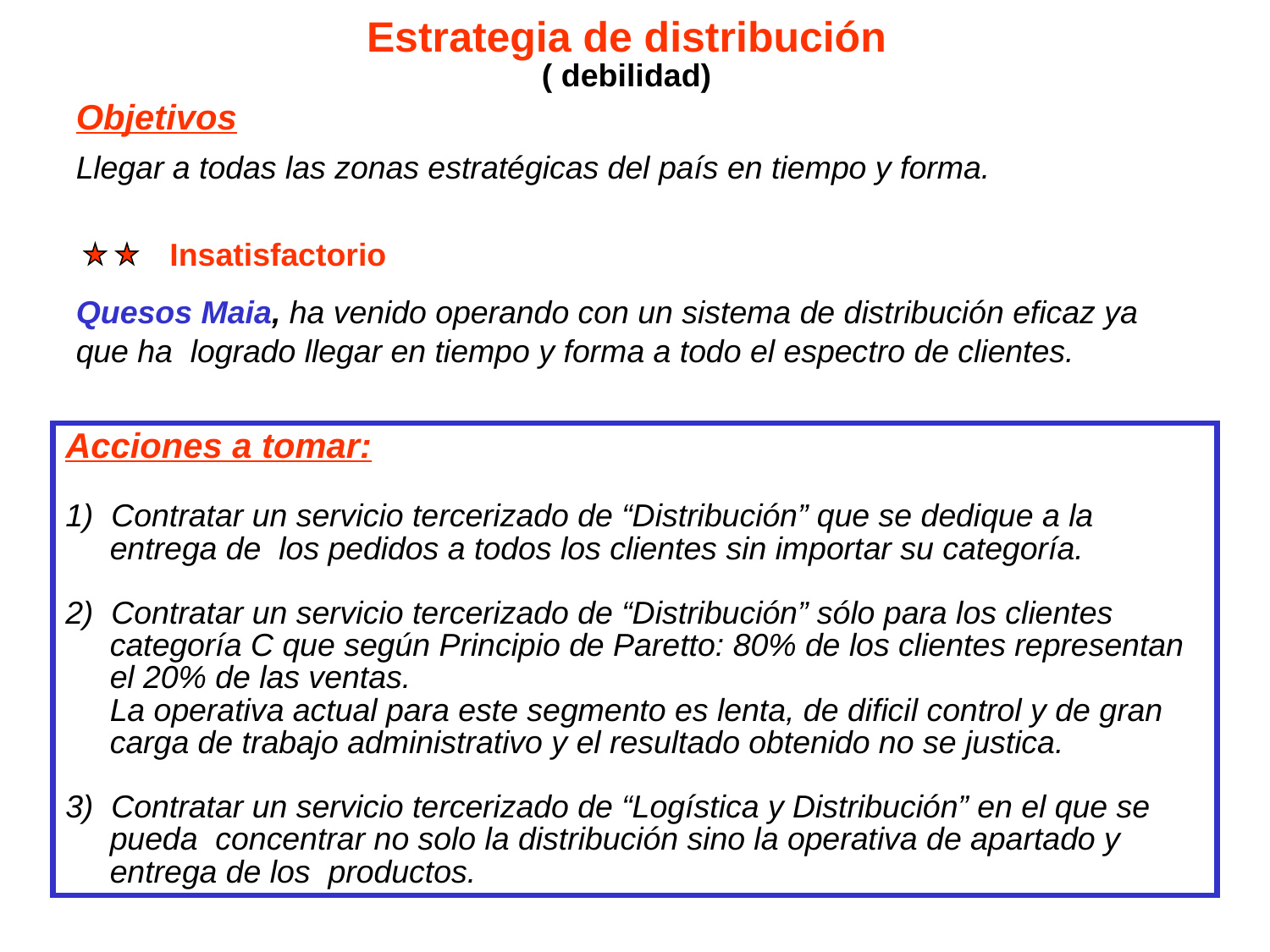

Estrategia de distribución
( debilidad)
Objetivos
Llegar a todas las zonas estratégicas del país en tiempo y forma.

Quesos Maia, ha venido operando con un sistema de distribución eficaz ya
que ha  logrado llegar en tiempo y forma a todo el espectro de clientes.
 Insatisfactorio

Acciones a tomar:

1)  Contratar un servicio tercerizado de “Distribución” que se dedique a la
     entrega de  los pedidos a todos los clientes sin importar su categoría.

2)  Contratar un servicio tercerizado de “Distribución” sólo para los clientes
     categoría C que según Principio de Paretto: 80% de los clientes representan
     el 20% de las ventas.
     La operativa actual para este segmento es lenta, de dificil control y de gran
     carga de trabajo administrativo y el resultado obtenido no se justica.

3)  Contratar un servicio tercerizado de “Logística y Distribución” en el que se
     pueda  concentrar no solo la distribución sino la operativa de apartado y
     entrega de los  productos.